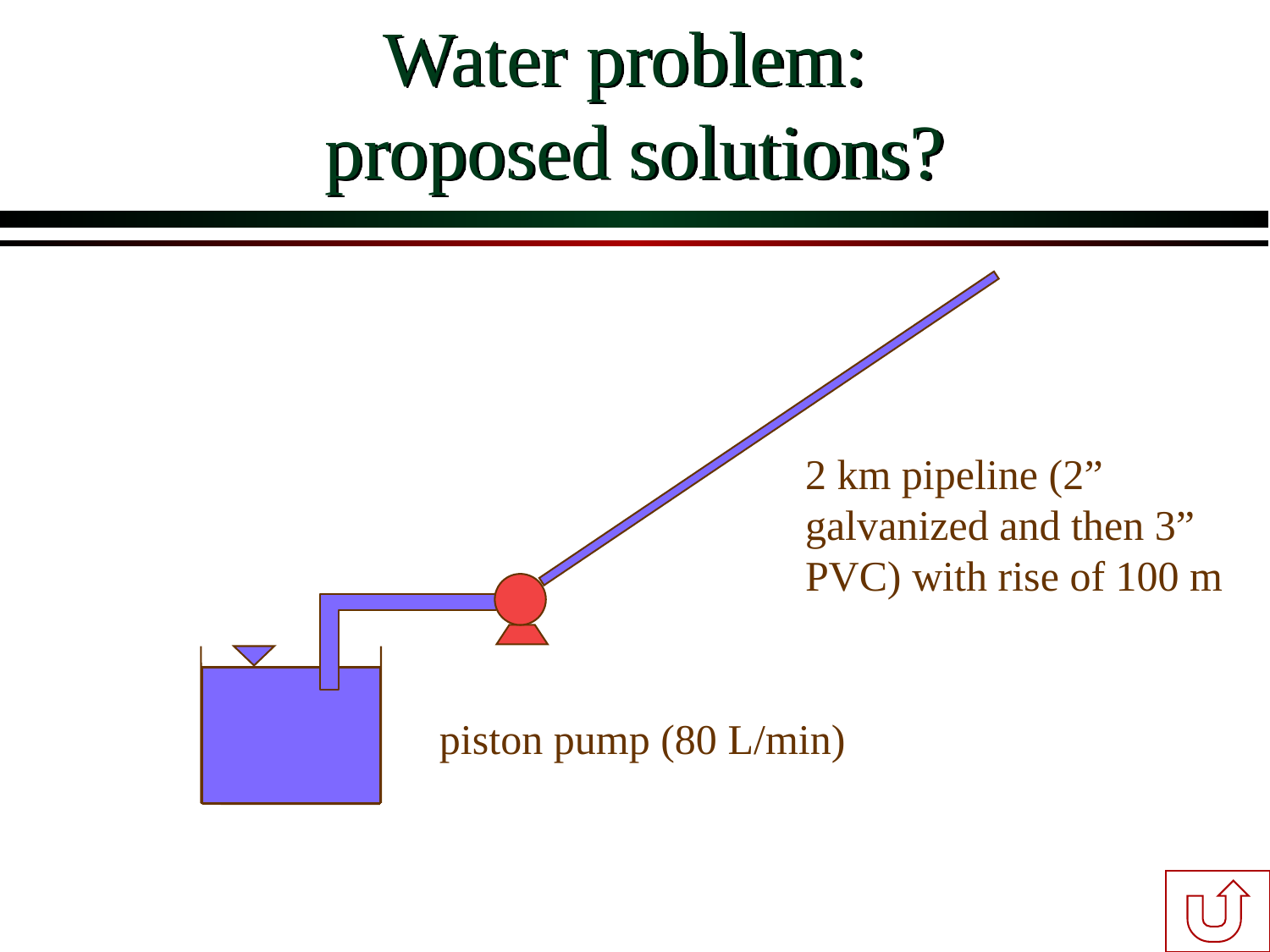

# Water problem: proposed solutions?

2 km pipeline (2” galvanized and then 3” PVC) with rise of 100 m

piston pump (80 L/min)